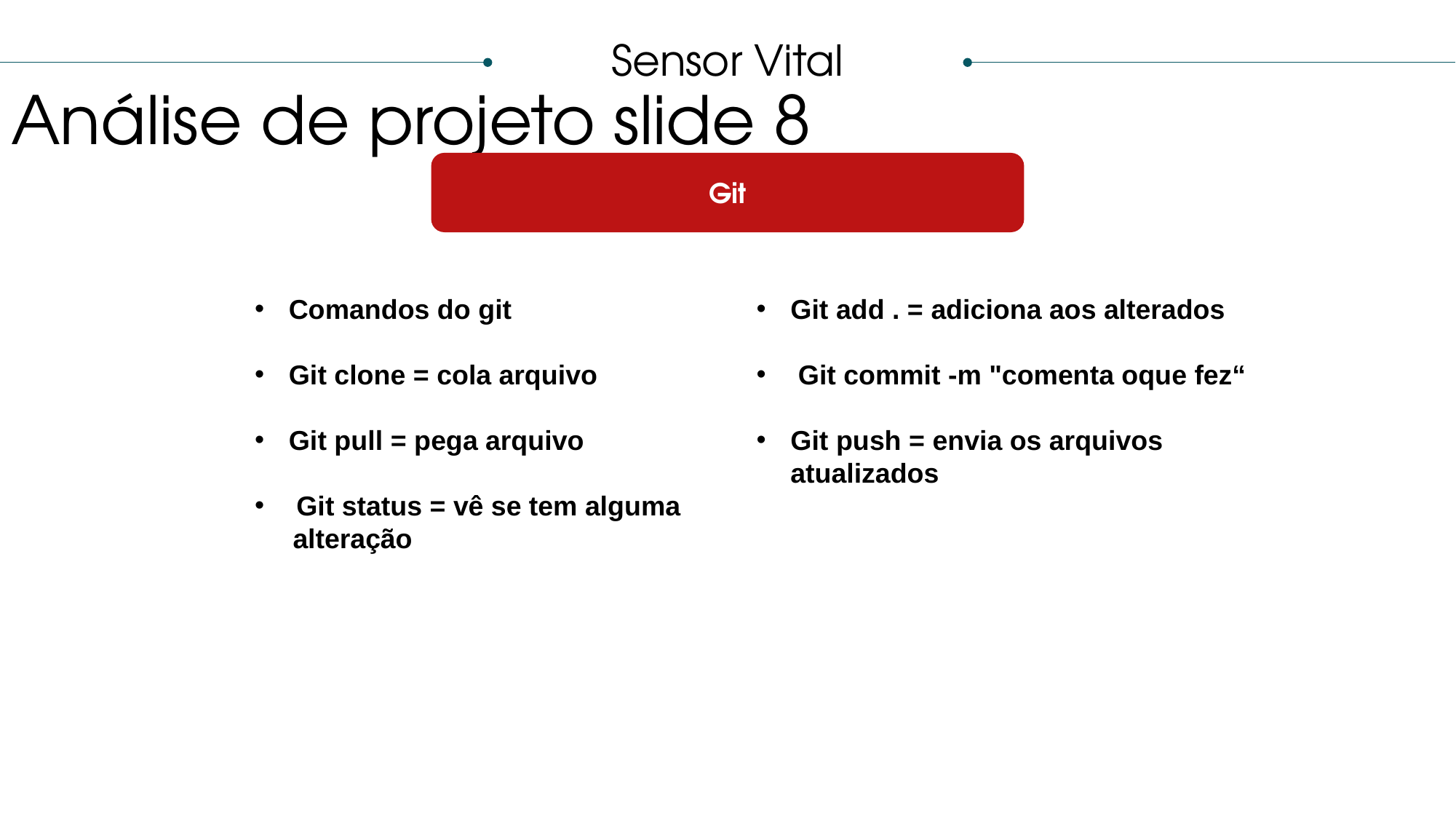

Sensor Vital
Análise de projeto slide 8
Git
Comandos do git

Git clone = cola arquivo

Git pull = pega arquivo

 Git status = vê se tem alguma
     alteração

Git add . = adiciona aos alterados

 Git commit -m "comenta oque fez“

Git push = envia os arquivos atualizados